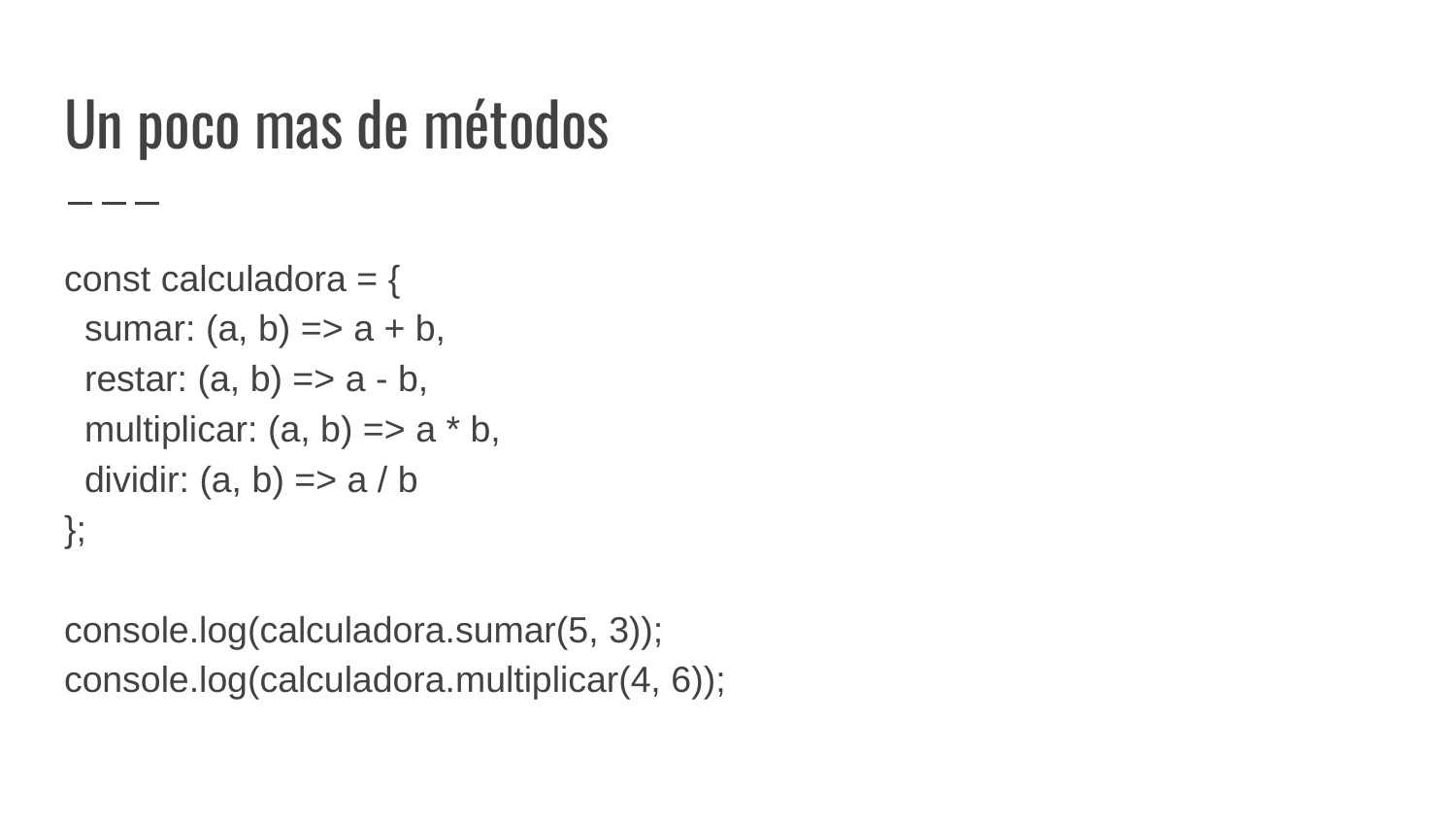

# Un poco mas de métodos
const calculadora = {
  sumar: (a, b) => a + b,
  restar: (a, b) => a - b,
  multiplicar: (a, b) => a * b,
  dividir: (a, b) => a / b
};

console.log(calculadora.sumar(5, 3));
console.log(calculadora.multiplicar(4, 6));